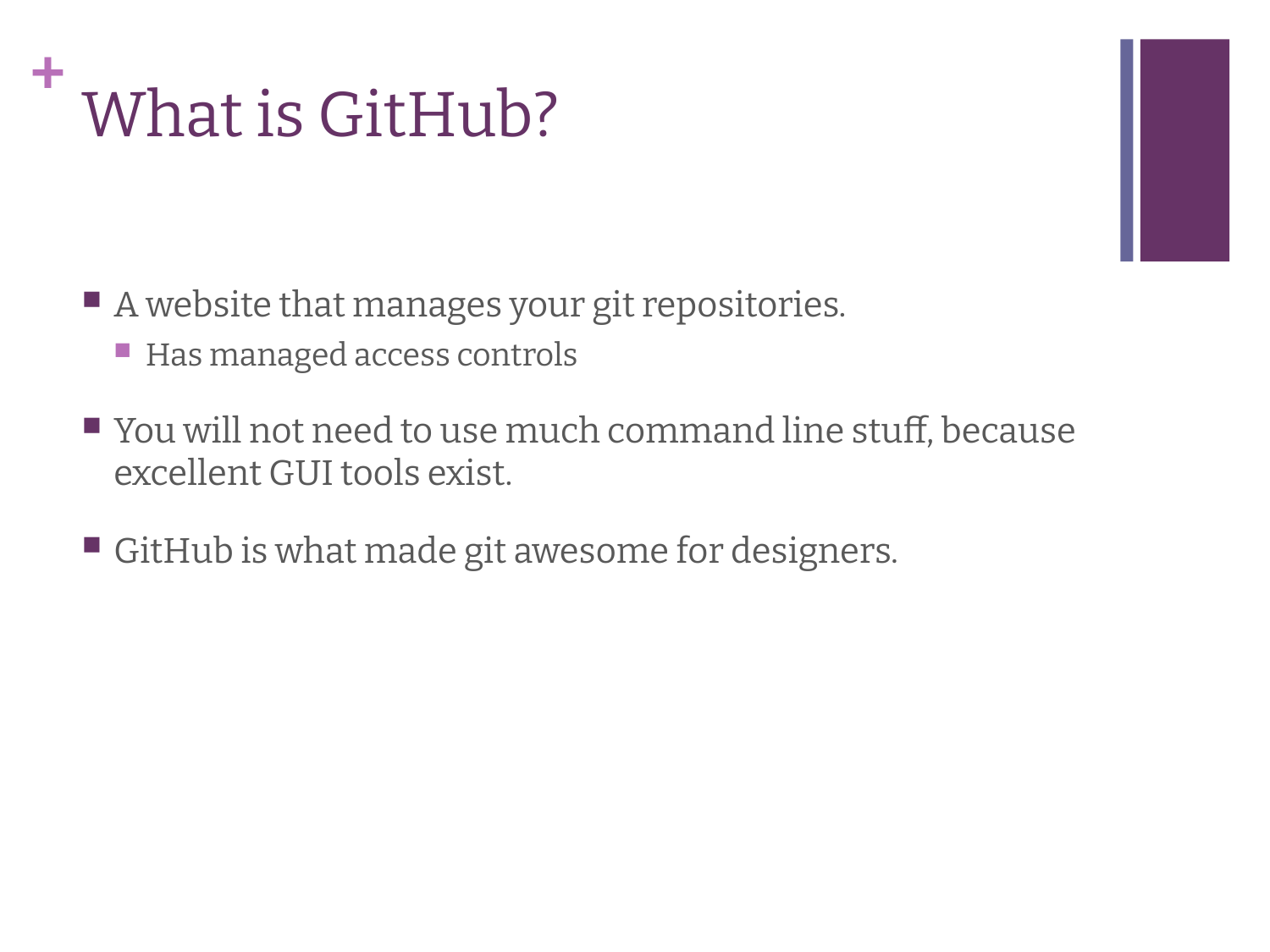

# What is GitHub?
A website that manages your git repositories.
Has managed access controls
You will not need to use much command line stuff, because excellent GUI tools exist.
GitHub is what made git awesome for designers.